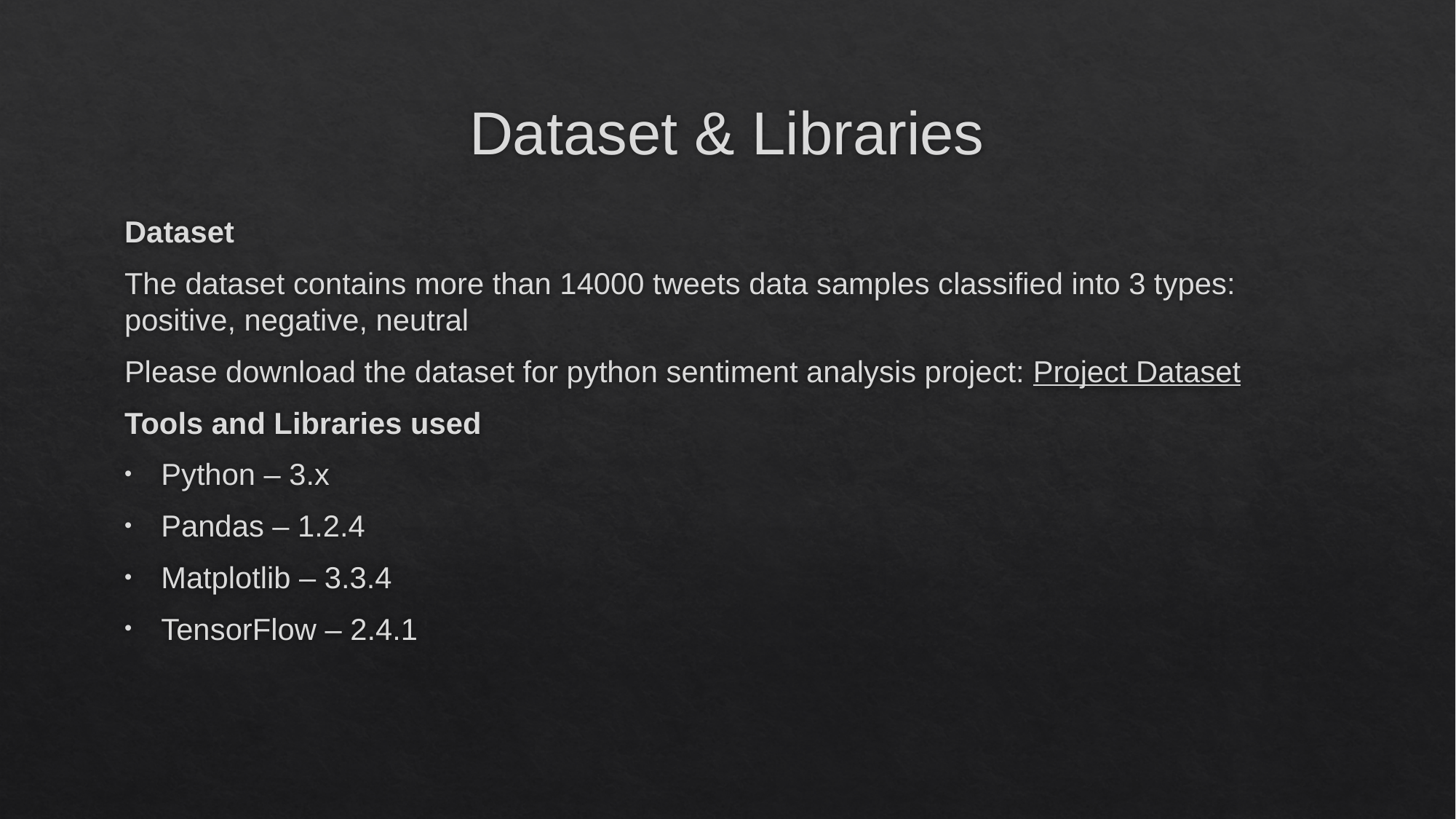

# Dataset & Libraries
Dataset
The dataset contains more than 14000 tweets data samples classified into 3 types: positive, negative, neutral
Please download the dataset for python sentiment analysis project: Project Dataset
Tools and Libraries used
Python – 3.x
Pandas – 1.2.4
Matplotlib – 3.3.4
TensorFlow – 2.4.1